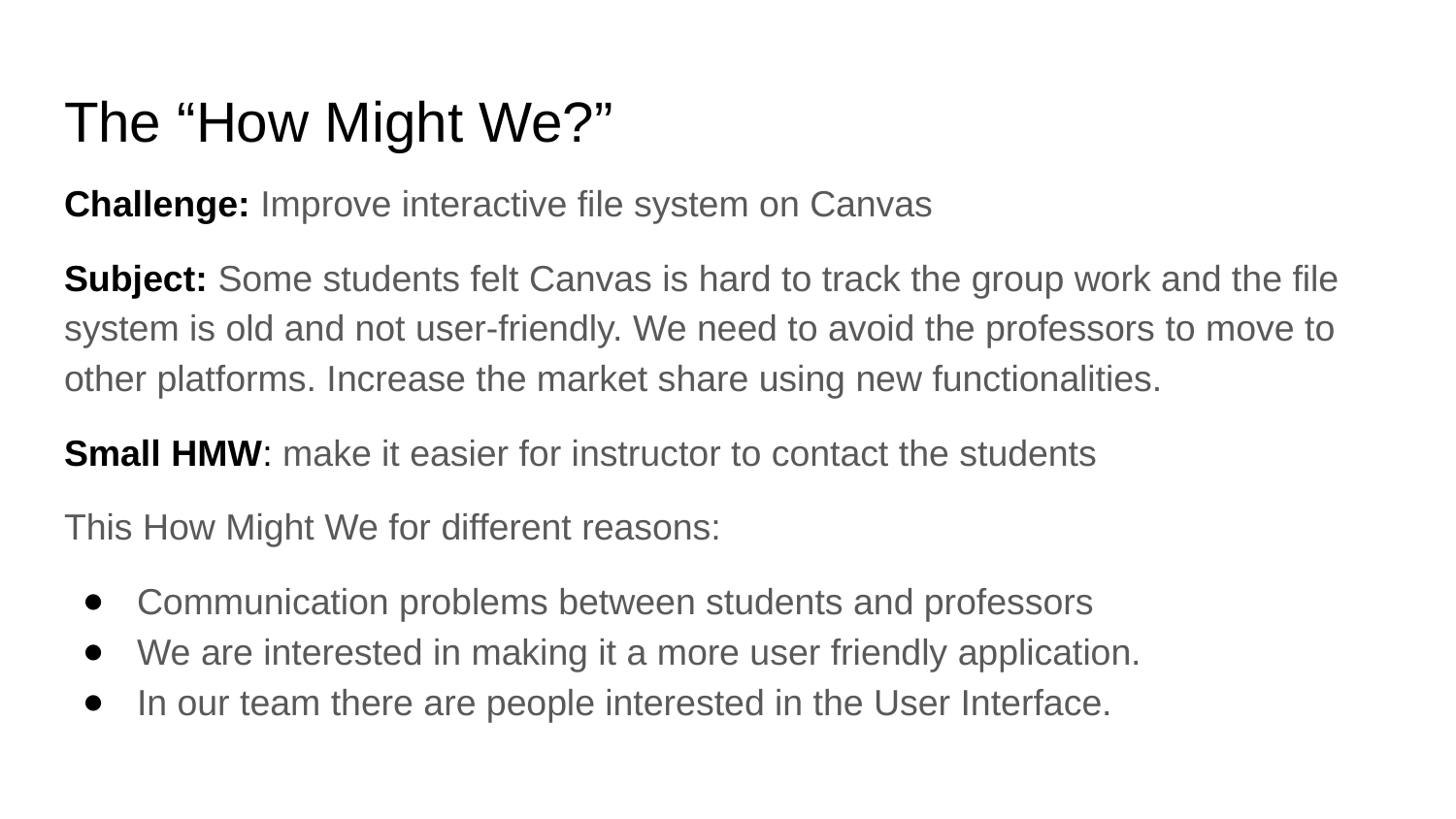

# The “How Might We?”
Challenge: Improve interactive file system on Canvas
Subject: Some students felt Canvas is hard to track the group work and the file system is old and not user-friendly. We need to avoid the professors to move to other platforms. Increase the market share using new functionalities.
Small HMW: make it easier for instructor to contact the students
This How Might We for different reasons:
Communication problems between students and professors
We are interested in making it a more user friendly application.
In our team there are people interested in the User Interface.